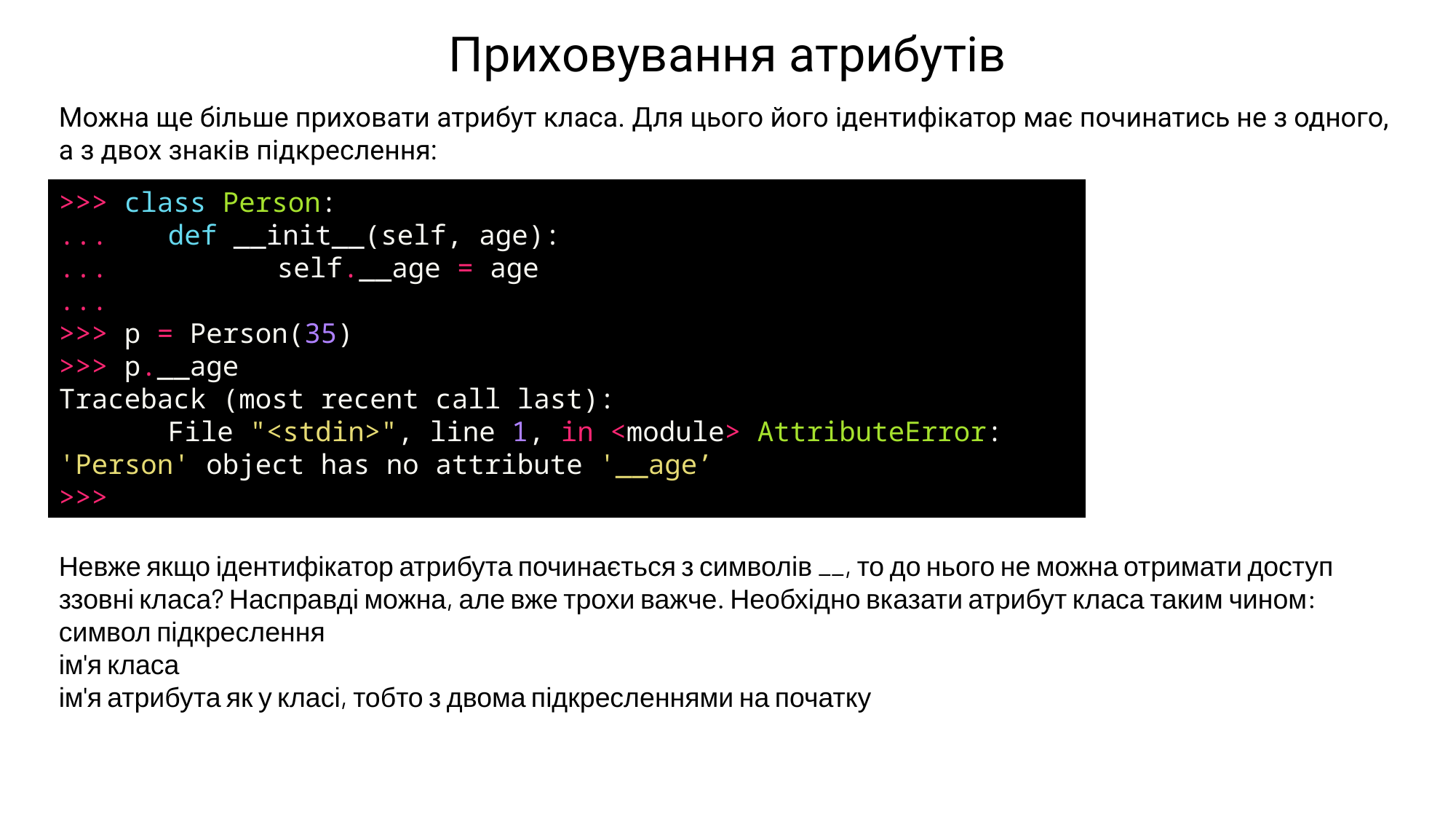

Приховування атрибутів
Можна ще більше приховати атрибут класа. Для цього його ідентифікатор має починатись не з одного, а з двох знаків підкреслення:
>>> class Person:
... 	def __init__(self, age):
... 		self.__age = age
...
>>> p = Person(35)
>>> p.__age
Traceback (most recent call last):
	File "<stdin>", line 1, in <module> AttributeError: 'Person' object has no attribute '__age’
>>>
Невже якщо ідентифікатор атрибута починається з символів __, то до нього не можна отримати доступ ззовні класа? Насправді можна, але вже трохи важче. Необхідно вказати атрибут класа таким чином:
символ підкреслення
ім'я класа
ім'я атрибута як у класі, тобто з двома підкресленнями на початку